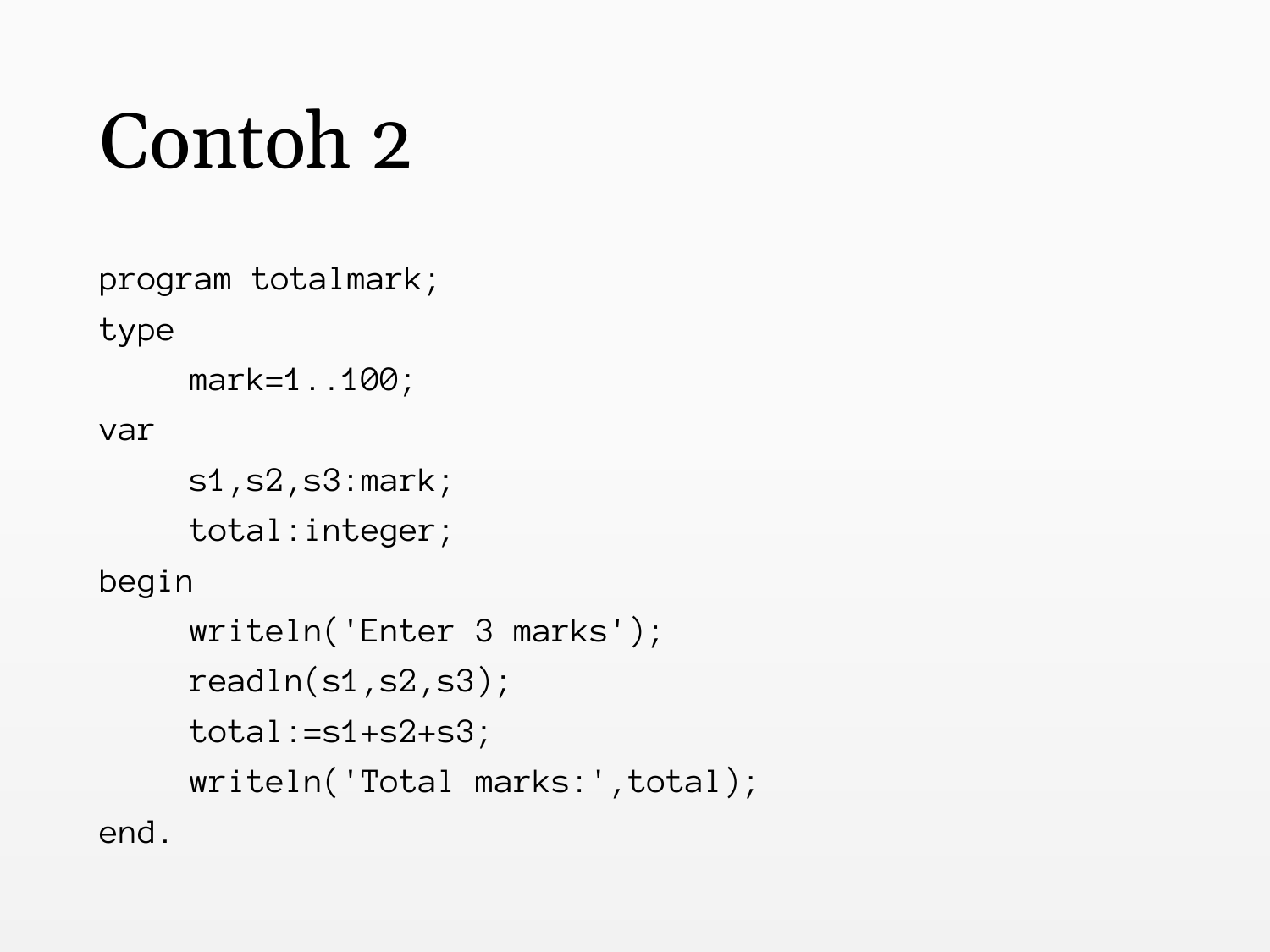

# Contoh 2
program totalmark;
type
	mark=1..100;
var
	s1,s2,s3:mark;
	total:integer;
begin
	writeln('Enter 3 marks');
	readln(s1,s2,s3);
	total:=s1+s2+s3;
	writeln('Total marks:',total);
end.